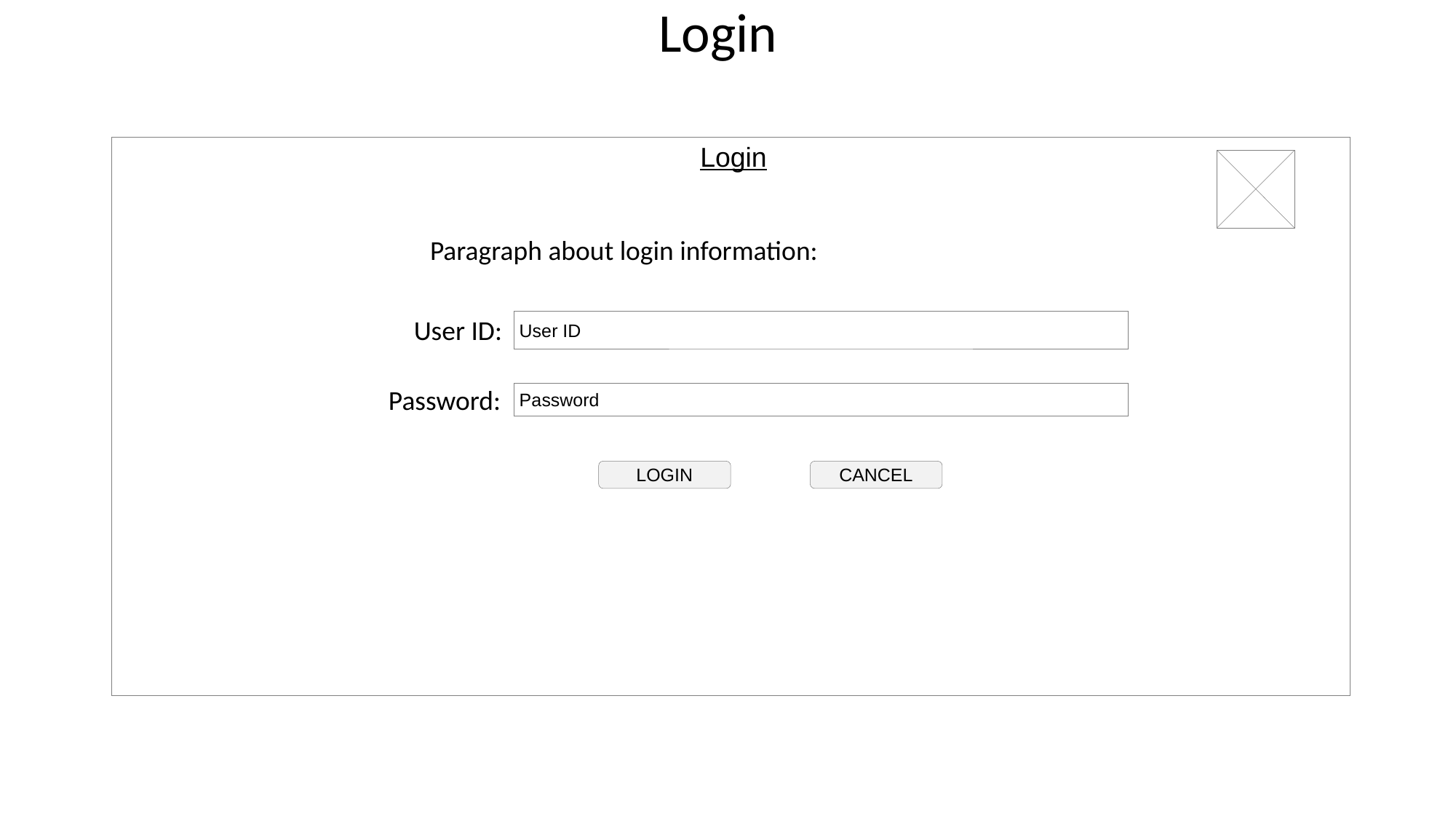

Login
Login

Paragraph about login information:
User ID:
User ID
Password:
Password
LOGIN
CANCEL